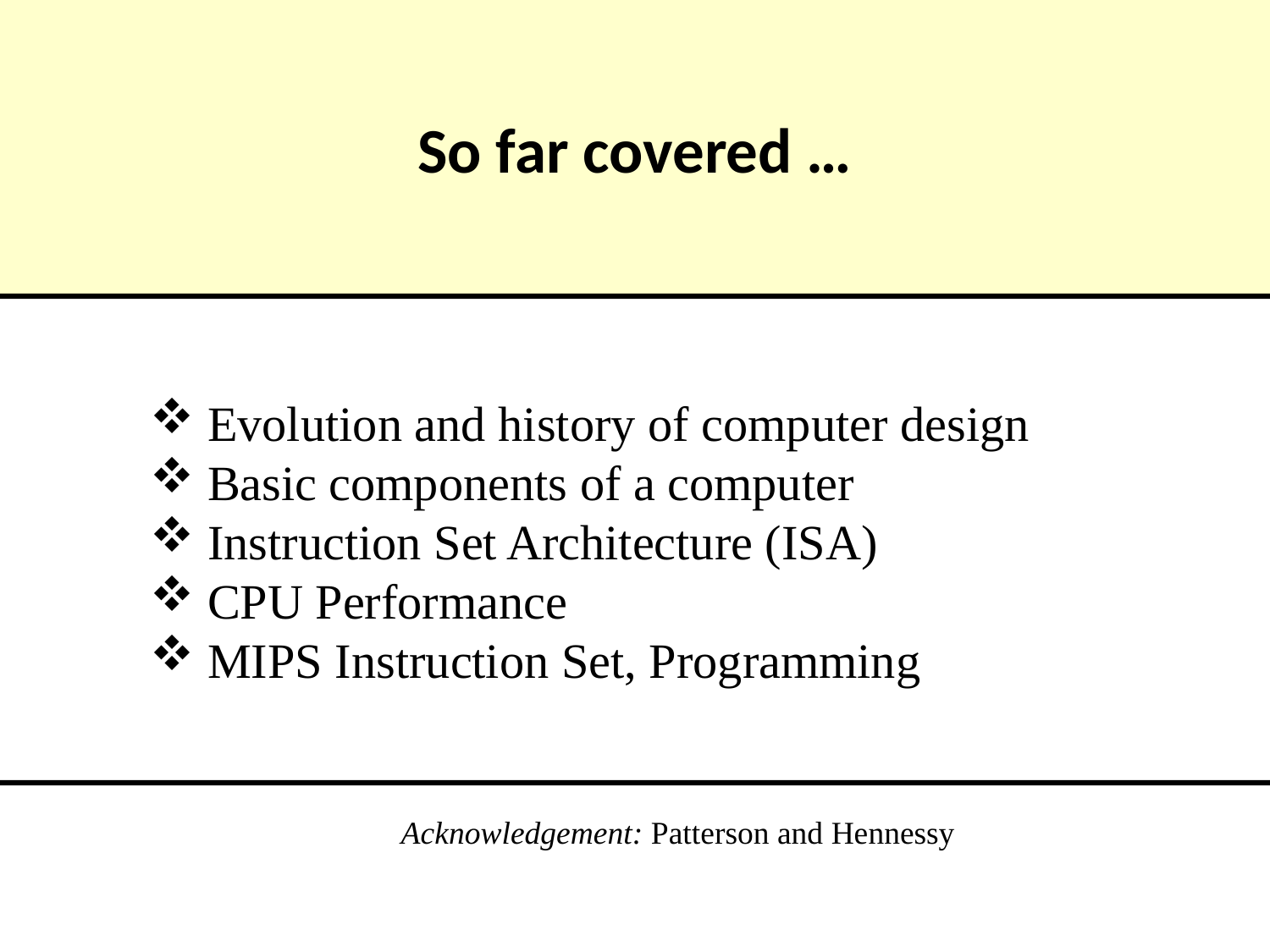

# So far covered …

 Evolution and history of computer design
 Basic components of a computer
 Instruction Set Architecture (ISA)
 CPU Performance
 MIPS Instruction Set, Programming

Acknowledgement: Patterson and Hennessy